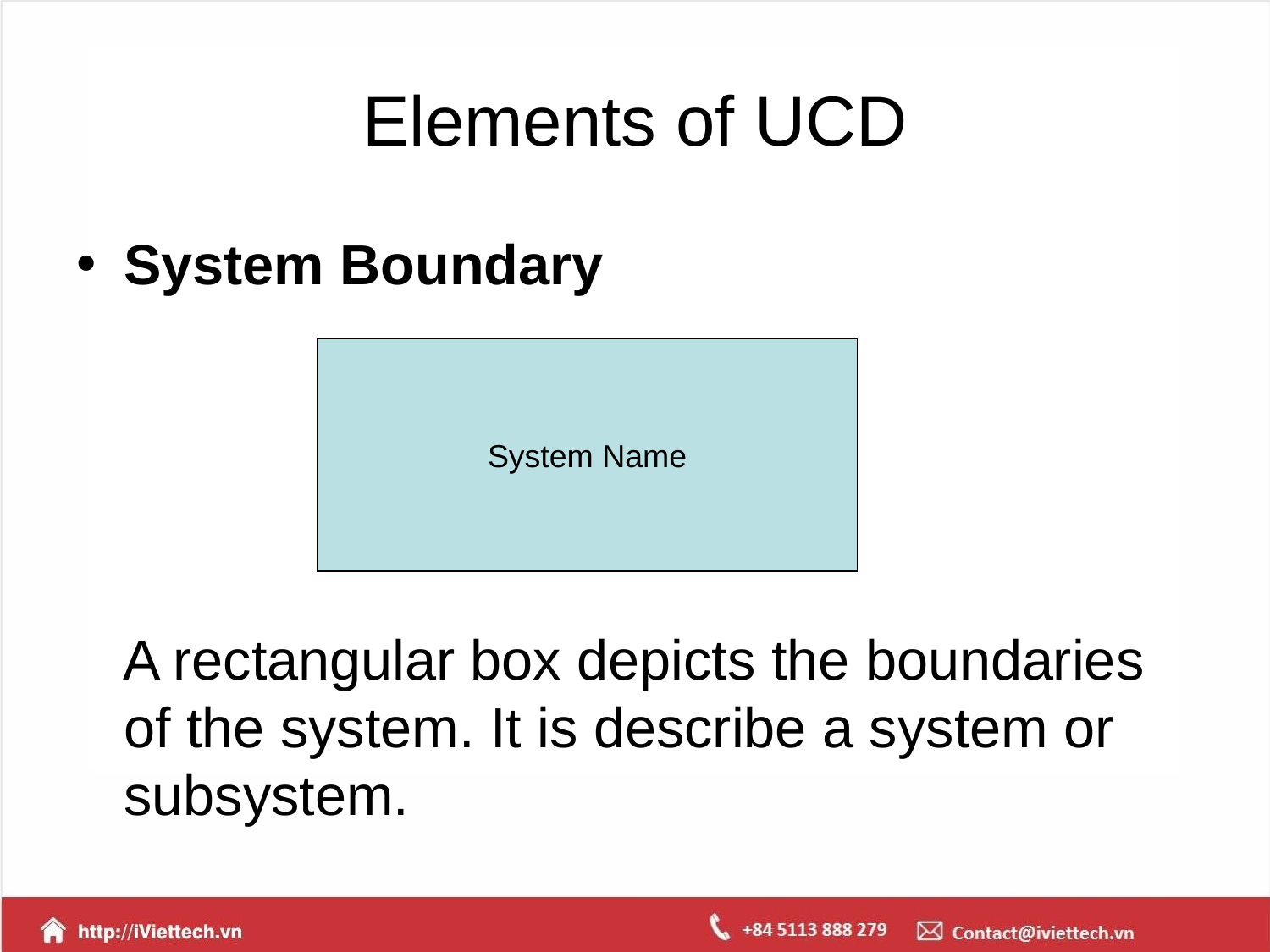

# Elements of UCD
System Boundary

   A rectangular box depicts the boundaries of the system. It is describe a system or subsystem.
System Name